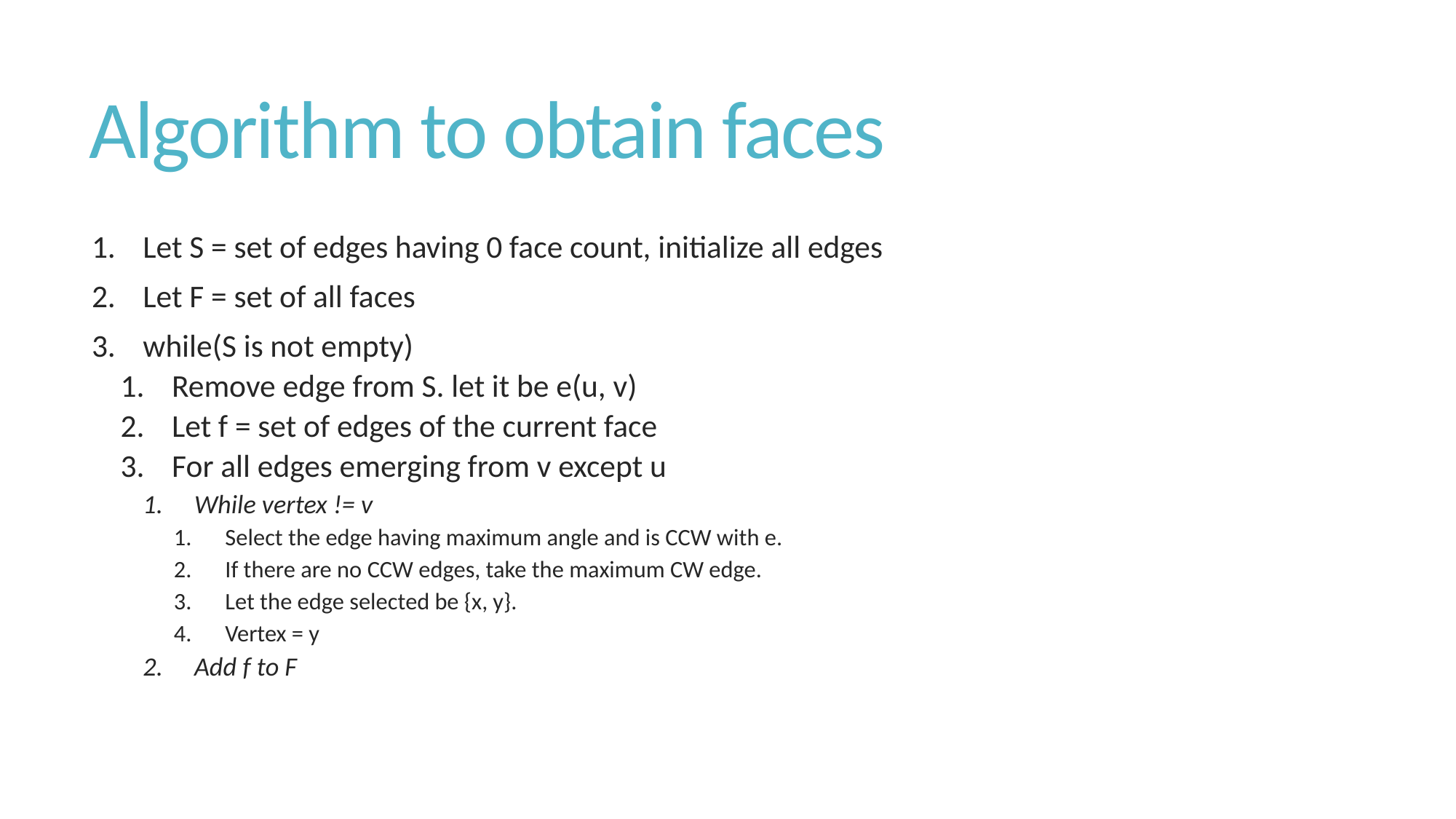

# Algorithm to obtain faces
Let S = set of edges having 0 face count, initialize all edges
Let F = set of all faces
while(S is not empty)
Remove edge from S. let it be e(u, v)
Let f = set of edges of the current face
For all edges emerging from v except u
While vertex != v
Select the edge having maximum angle and is CCW with e.
If there are no CCW edges, take the maximum CW edge.
Let the edge selected be {x, y}.
Vertex = y
Add f to F